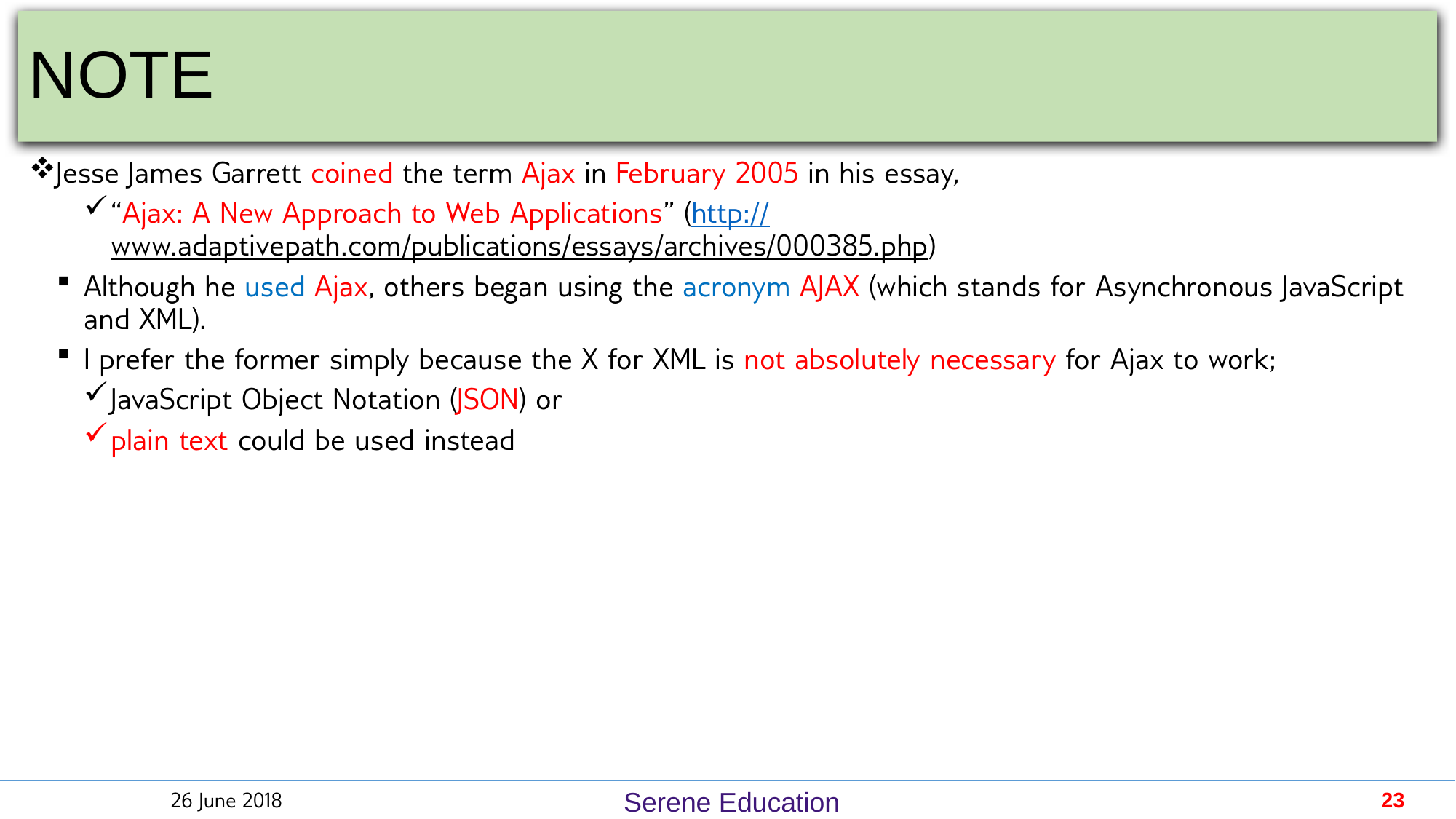

# NOTE
Jesse James Garrett coined the term Ajax in February 2005 in his essay,
“Ajax: A New Approach to Web Applications” (http://www.adaptivepath.com/publications/essays/archives/000385.php)
Although he used Ajax, others began using the acronym AJAX (which stands for Asynchronous JavaScript and XML).
I prefer the former simply because the X for XML is not absolutely necessary for Ajax to work;
JavaScript Object Notation (JSON) or
plain text could be used instead
26 June 2018
23